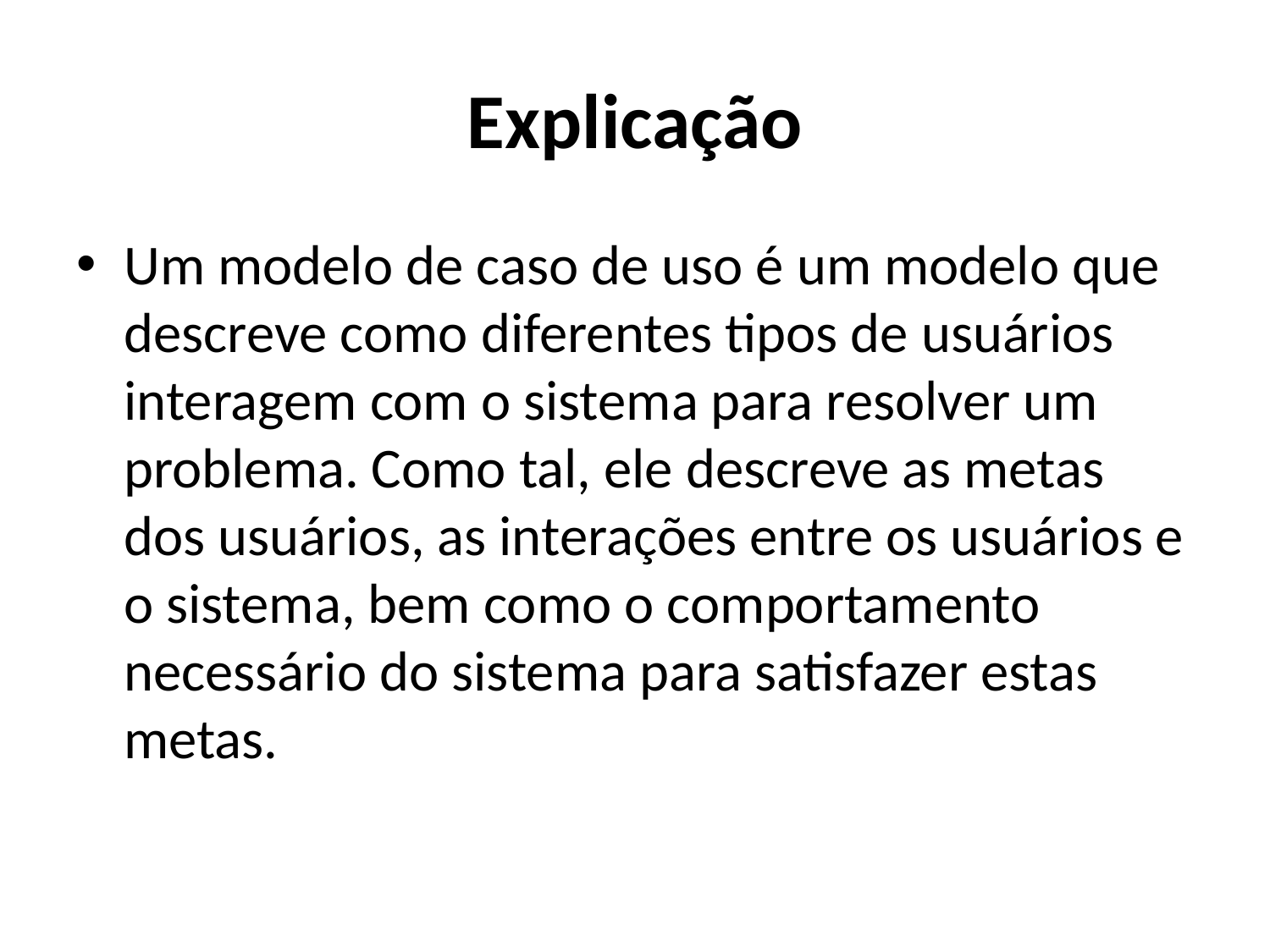

# Explicação
Um modelo de caso de uso é um modelo que descreve como diferentes tipos de usuários interagem com o sistema para resolver um problema. Como tal, ele descreve as metas dos usuários, as interações entre os usuários e o sistema, bem como o comportamento necessário do sistema para satisfazer estas metas.